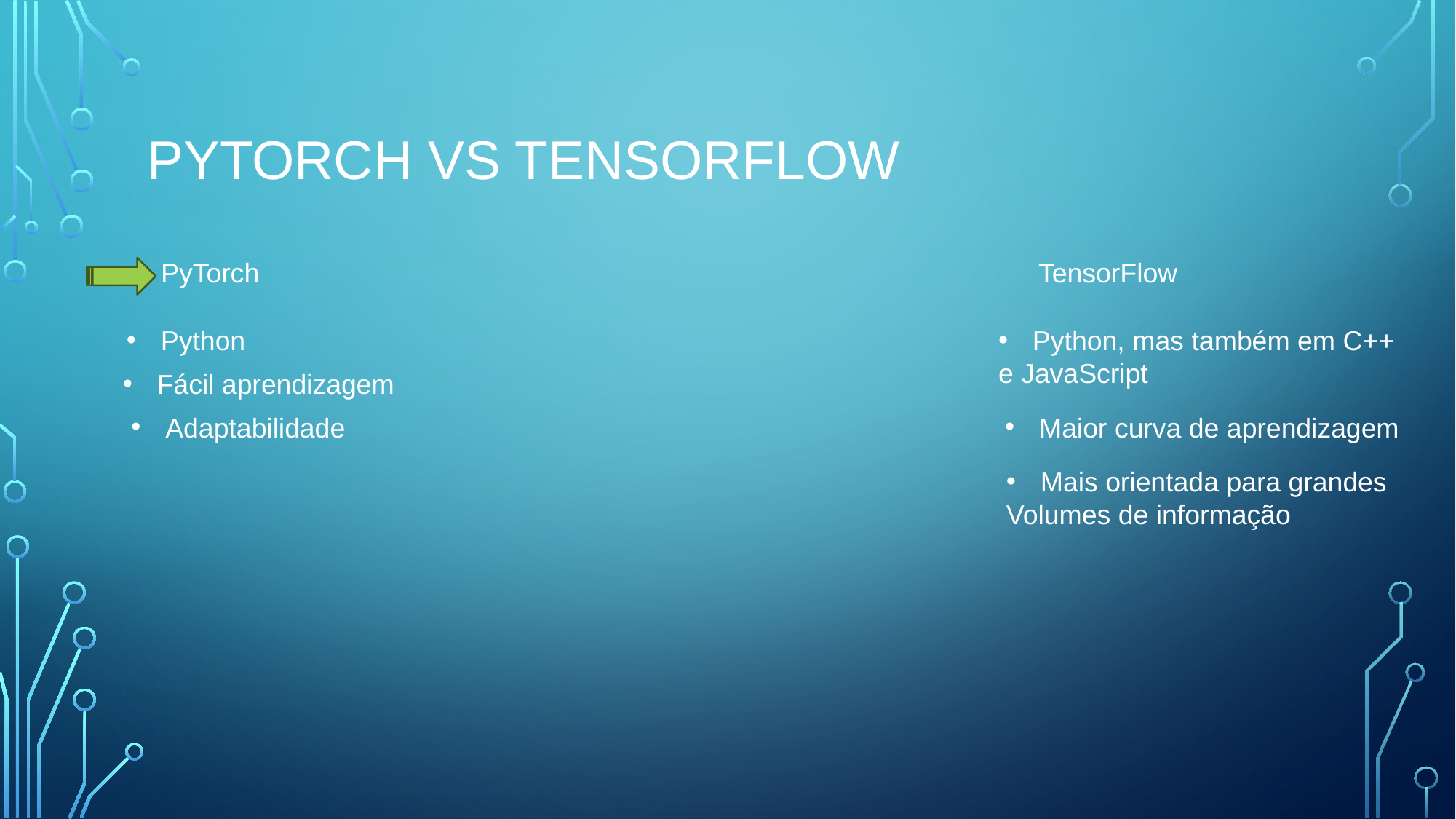

# Pytorch vs Tensorflow
PyTorch
TensorFlow

Python
Python, mas também em C++
e JavaScript
Fácil aprendizagem
Adaptabilidade
Maior curva de aprendizagem
Mais orientada para grandes
Volumes de informação